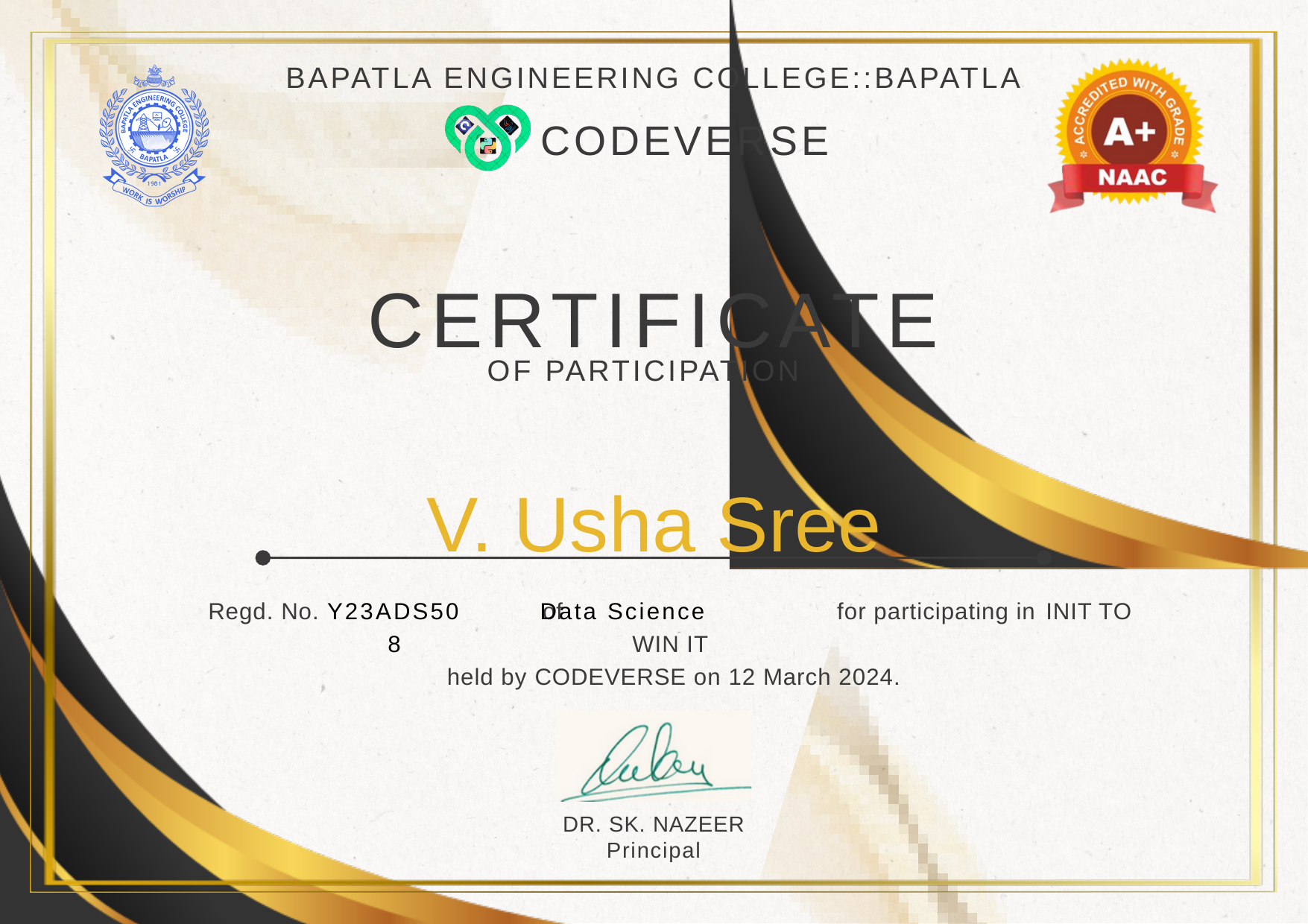

BAPATLA ENGINEERING COLLEGE::BAPATLA

CODEVERSE
CERTIFICATE

OF PARTICIPATION
V. Usha Sree

Regd. No.                               of                                      for participating in INIT TO WIN IT
 held by CODEVERSE on 12 March 2024.
Y23ADS508
Data Science

DR. SK. NAZEER
Principal